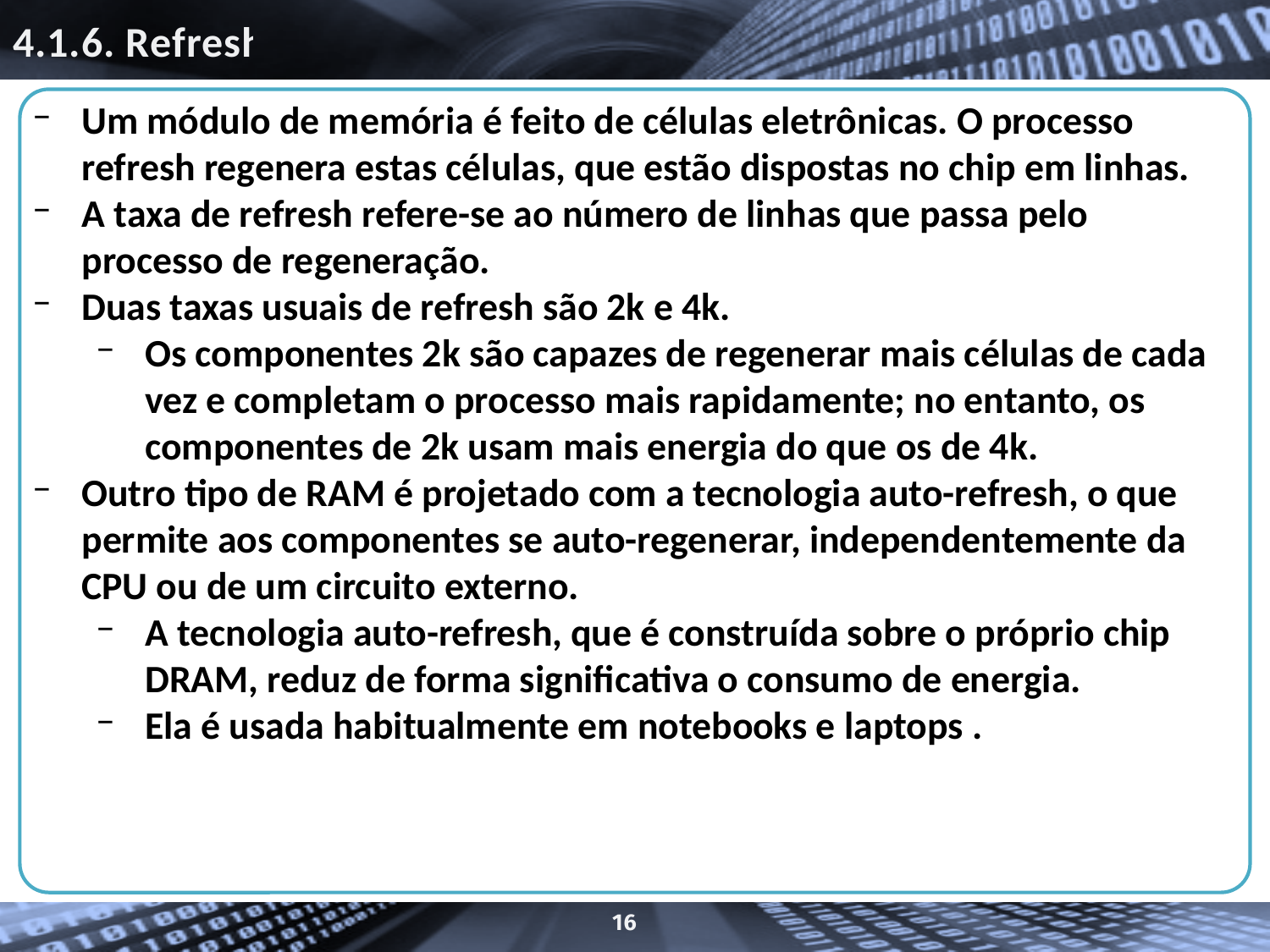

# 4.1.6. Refresh
Um módulo de memória é feito de células eletrônicas. O processo refresh regenera estas células, que estão dispostas no chip em linhas.
A taxa de refresh refere-se ao número de linhas que passa pelo processo de regeneração.
Duas taxas usuais de refresh são 2k e 4k.
Os componentes 2k são capazes de regenerar mais células de cada vez e completam o processo mais rapidamente; no entanto, os componentes de 2k usam mais energia do que os de 4k.
Outro tipo de RAM é projetado com a tecnologia auto-refresh, o que permite aos componentes se auto-regenerar, independentemente da CPU ou de um circuito externo.
A tecnologia auto-refresh, que é construída sobre o próprio chip DRAM, reduz de forma significativa o consumo de energia.
Ela é usada habitualmente em notebooks e laptops .